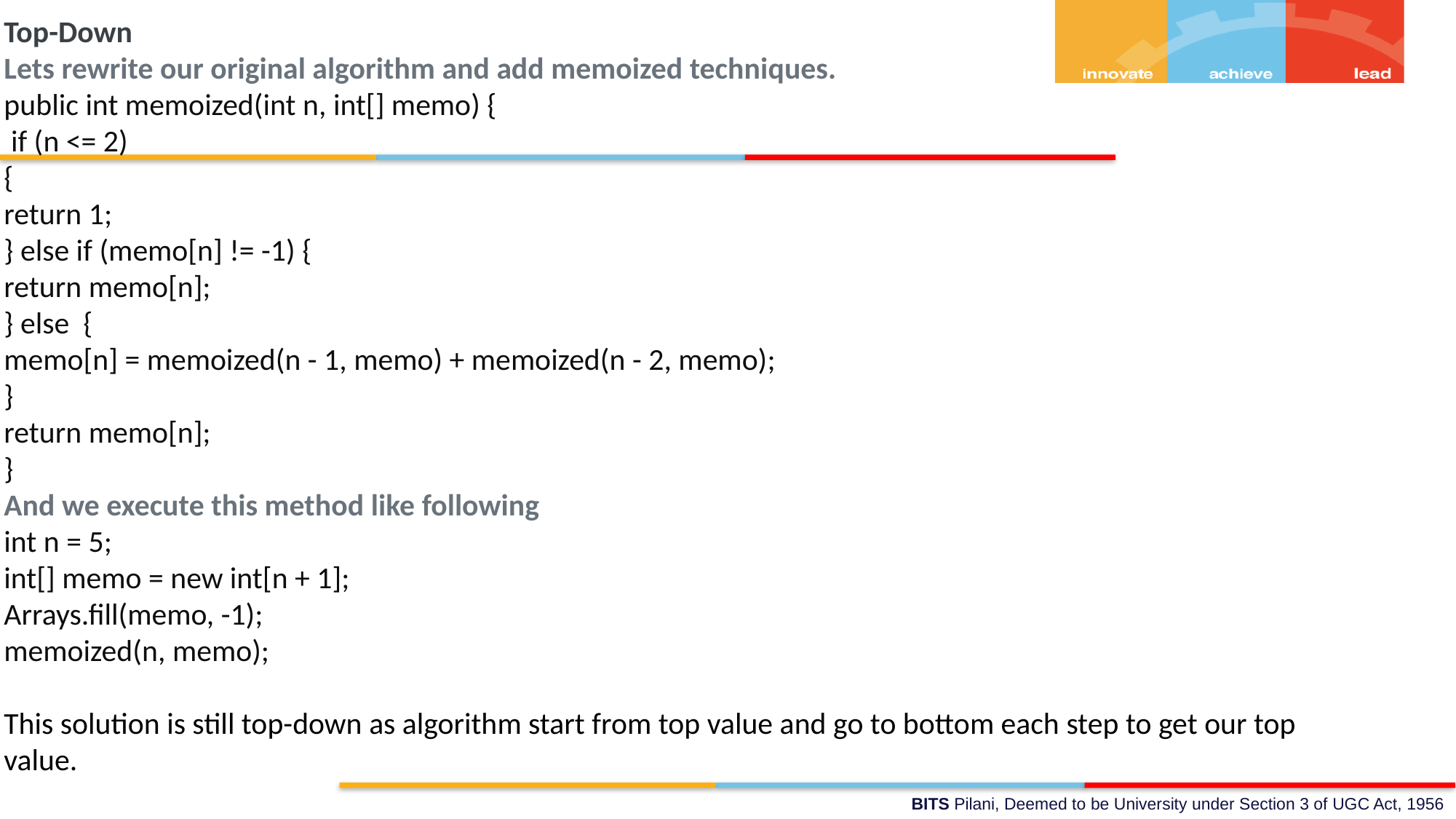

Top-Down
Lets rewrite our original algorithm and add memoized techniques.
public int memoized(int n, int[] memo) {
 if (n <= 2)
{
return 1;
} else if (memo[n] != -1) {
return memo[n];
} else  {
memo[n] = memoized(n - 1, memo) + memoized(n - 2, memo);
}
return memo[n];
}
And we execute this method like following
int n = 5;
int[] memo = new int[n + 1];
Arrays.fill(memo, -1);
memoized(n, memo);

This solution is still top-down as algorithm start from top value and go to bottom each step to get our top value.